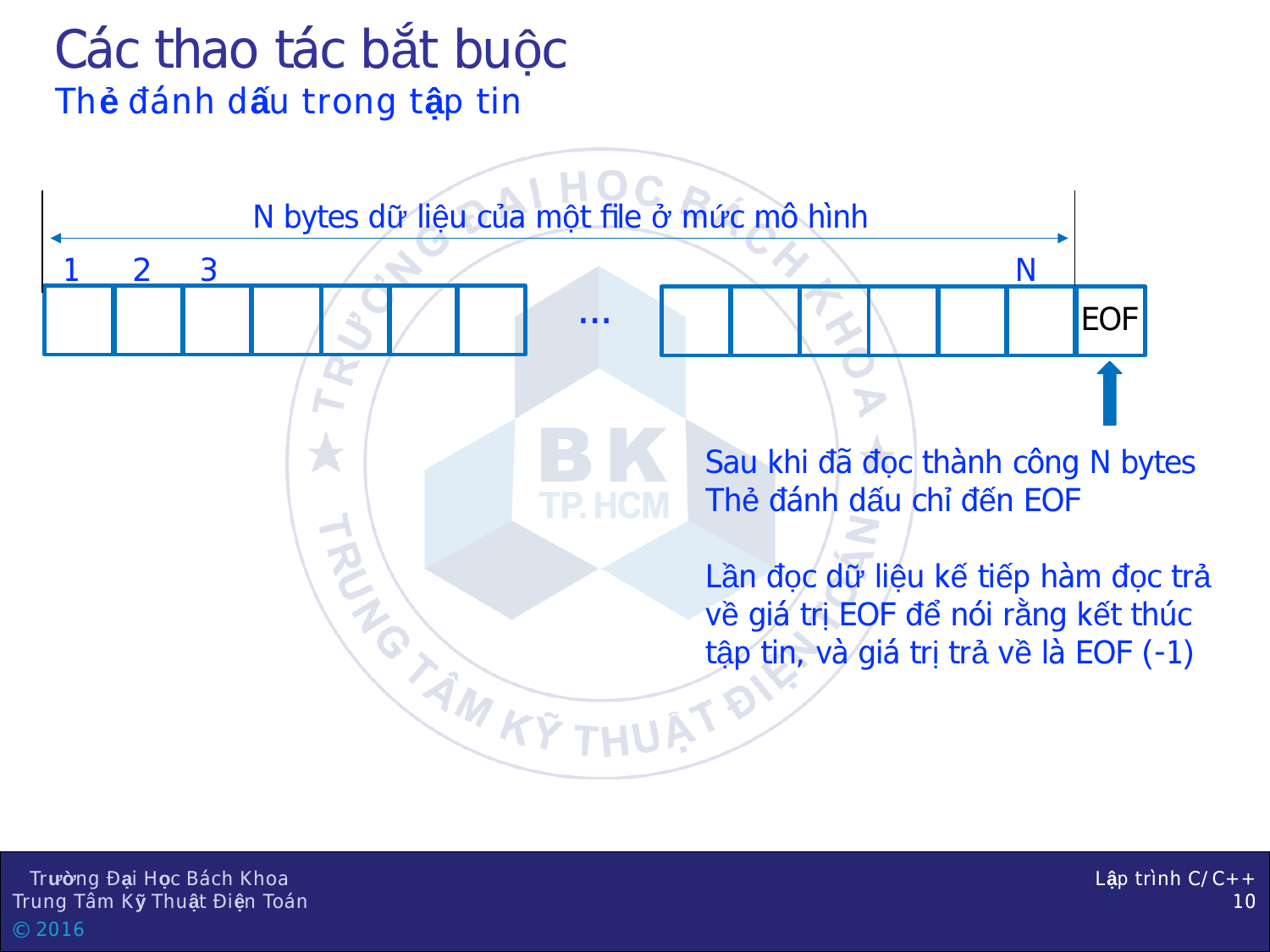

# Các thao tác bắt buộc Thẻ đánh dấu trong tập tin
N bytes dữ liệu của một file ở mức mô hình
1
2
3
N
…

EOF

Sau khi đã đọc thành công N bytes
Thẻ đánh dấu chỉ đến EOF

Lần đọc dữ liệu kế tiếp hàm đọc trả về giá trị EOF để nói rằng kết thúc tập tin, và giá trị trả về là EOF (-1)